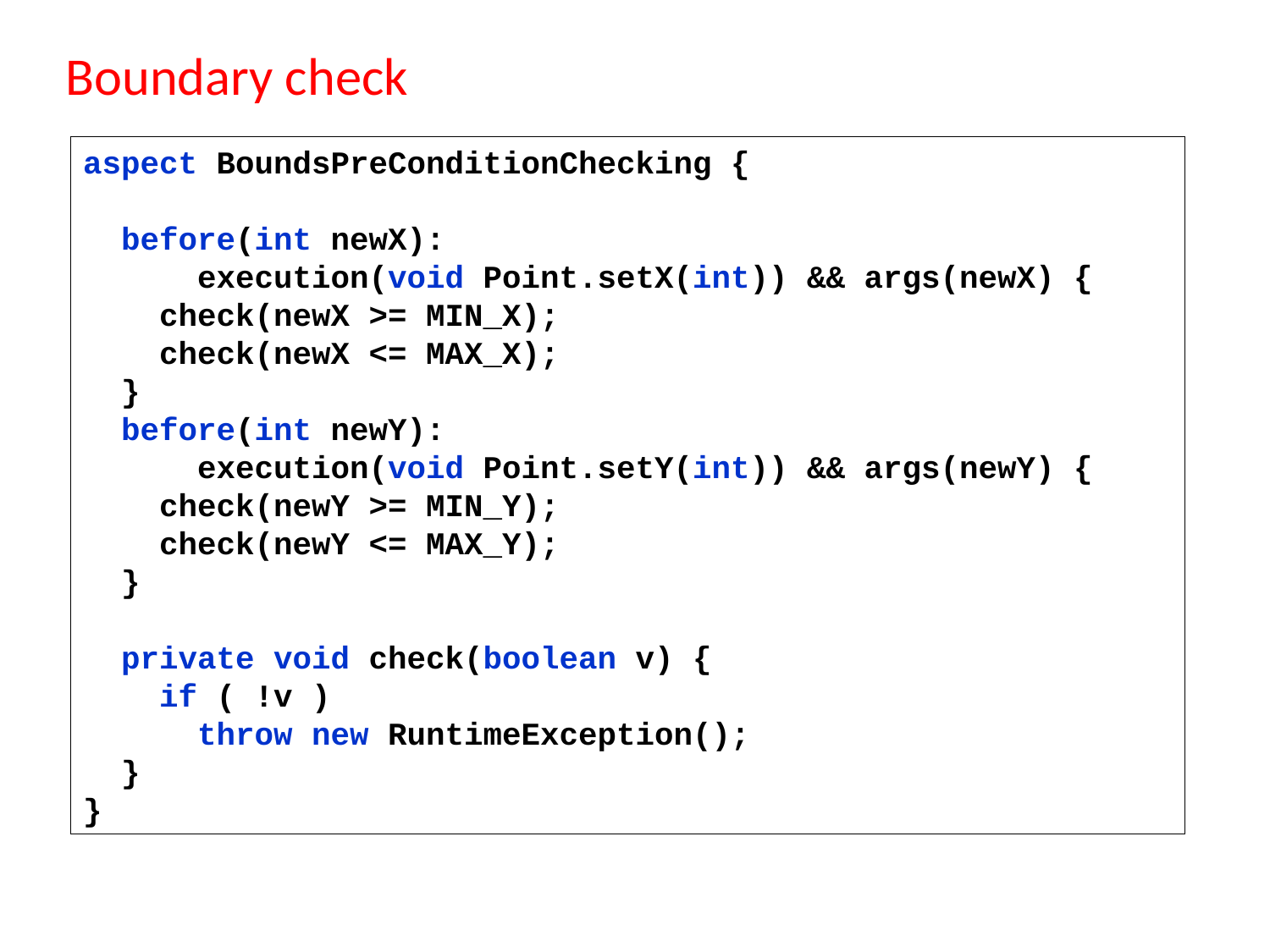

# Boundary check
aspect BoundsPreConditionChecking {

  before(int newX):
      execution(void Point.setX(int)) && args(newX) {
    check(newX >= MIN_X);
    check(newX <= MAX_X);
  }
  before(int newY):
      execution(void Point.setY(int)) && args(newY) {
    check(newY >= MIN_Y);
    check(newY <= MAX_Y);
  }

  private void check(boolean v) {
    if ( !v )
      throw new RuntimeException();
  }
}